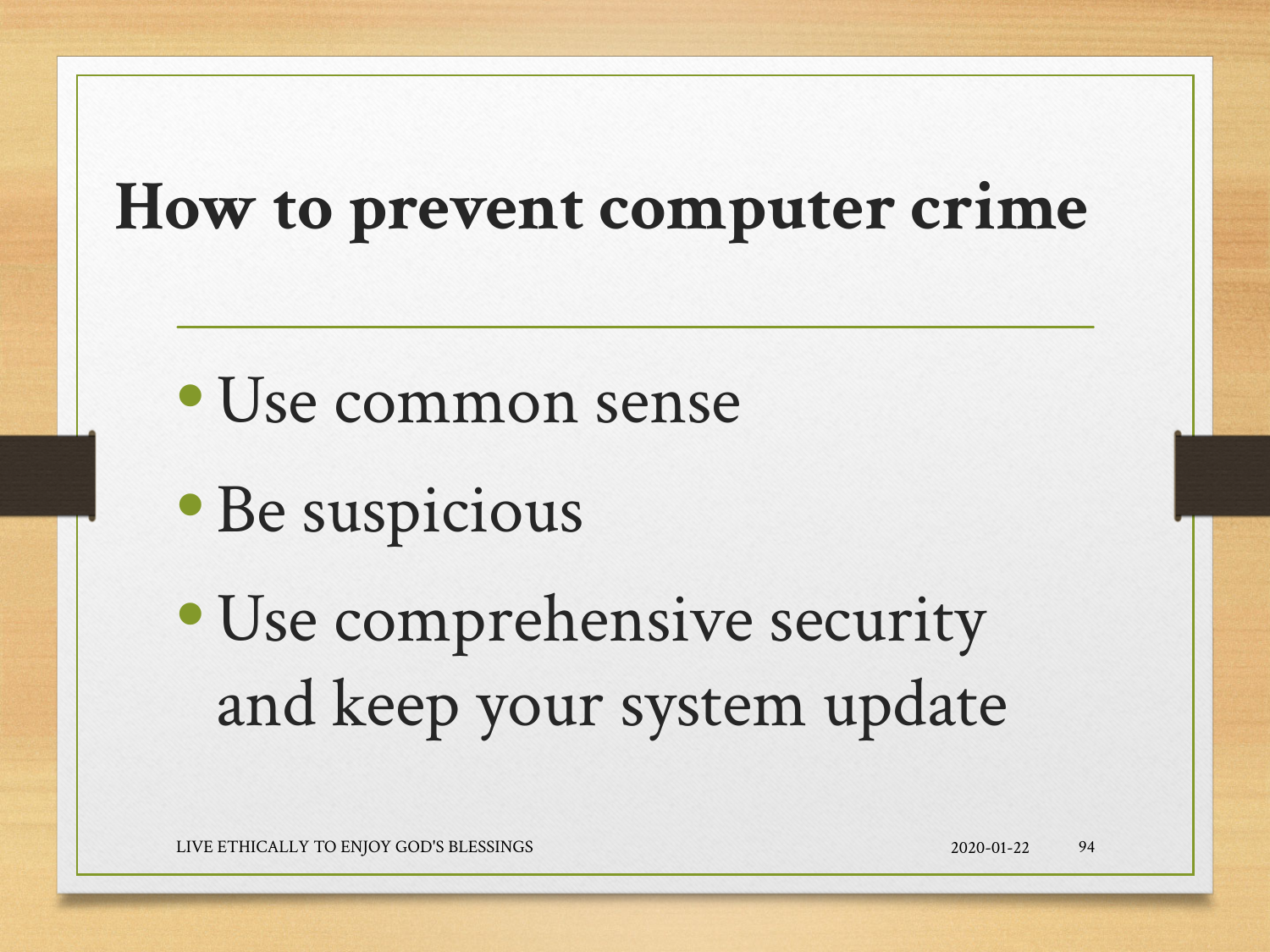

# How to prevent computer crime
Use common sense
Be suspicious
Use comprehensive security and keep your system update

LIVE ETHICALLY TO ENJOY GOD'S BLESSINGS
2020-01-22
94